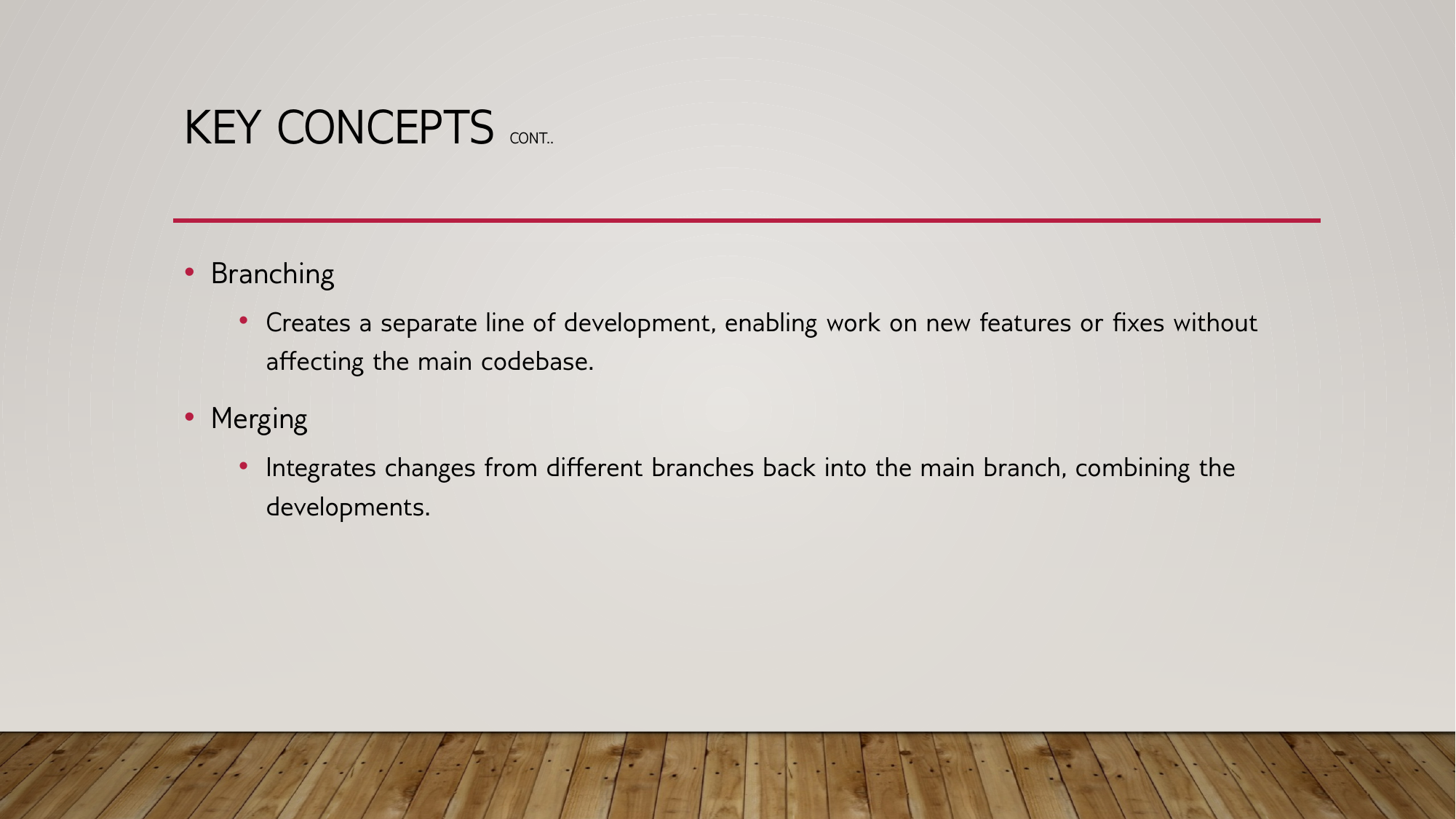

# Key concepts cont..
Branching
Creates a separate line of development, enabling work on new features or fixes without affecting the main codebase.
Merging
Integrates changes from different branches back into the main branch, combining the developments.